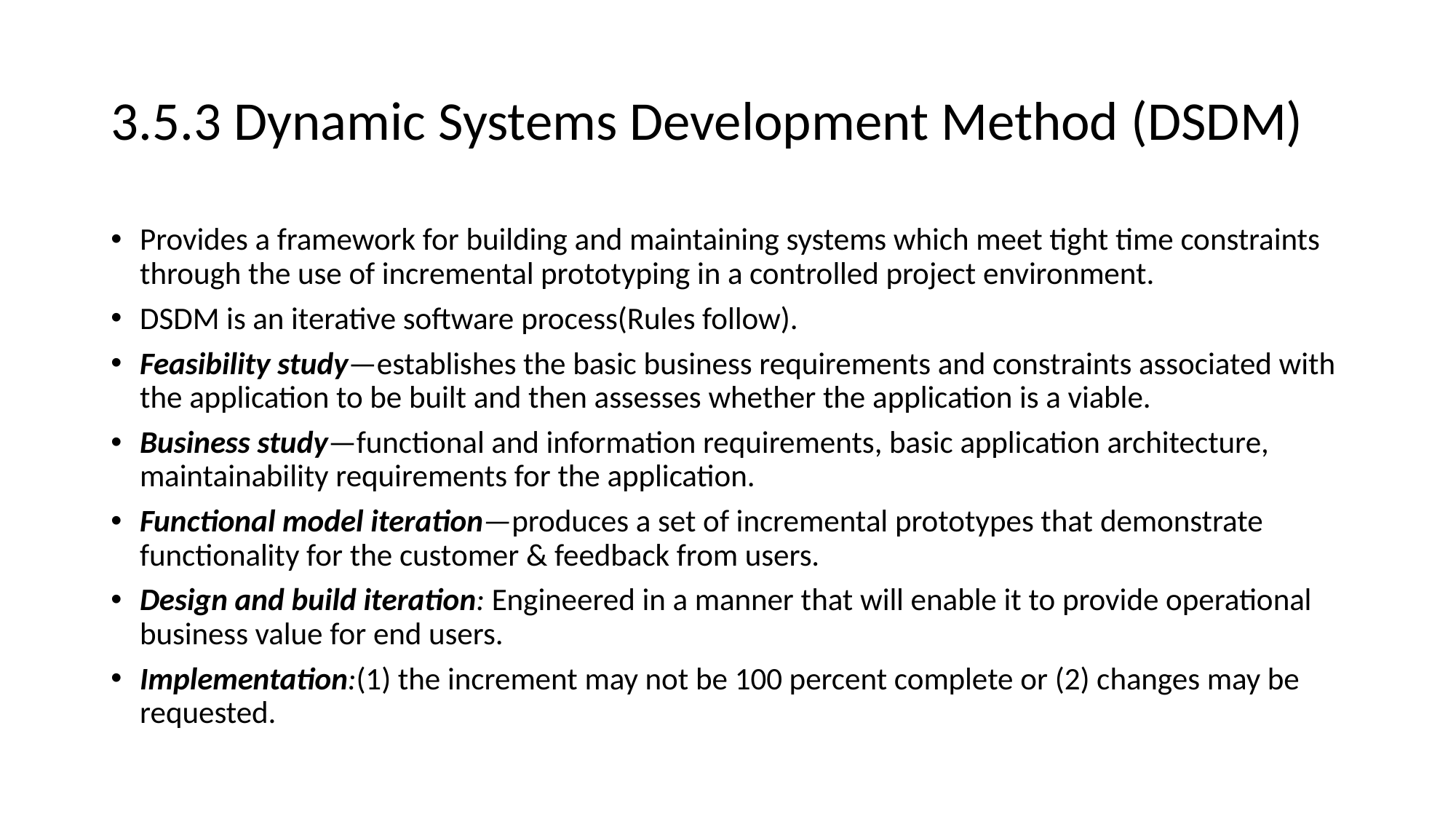

# 3.5.3 Dynamic Systems Development Method (DSDM)
Provides a framework for building and maintaining systems which meet tight time constraints through the use of incremental prototyping in a controlled project environment.
DSDM is an iterative software process(Rules follow).
Feasibility study—establishes the basic business requirements and constraints associated with the application to be built and then assesses whether the application is a viable.
Business study—functional and information requirements, basic application architecture, maintainability requirements for the application.
Functional model iteration—produces a set of incremental prototypes that demonstrate functionality for the customer & feedback from users.
Design and build iteration: Engineered in a manner that will enable it to provide operational business value for end users.
Implementation:(1) the increment may not be 100 percent complete or (2) changes may be requested.